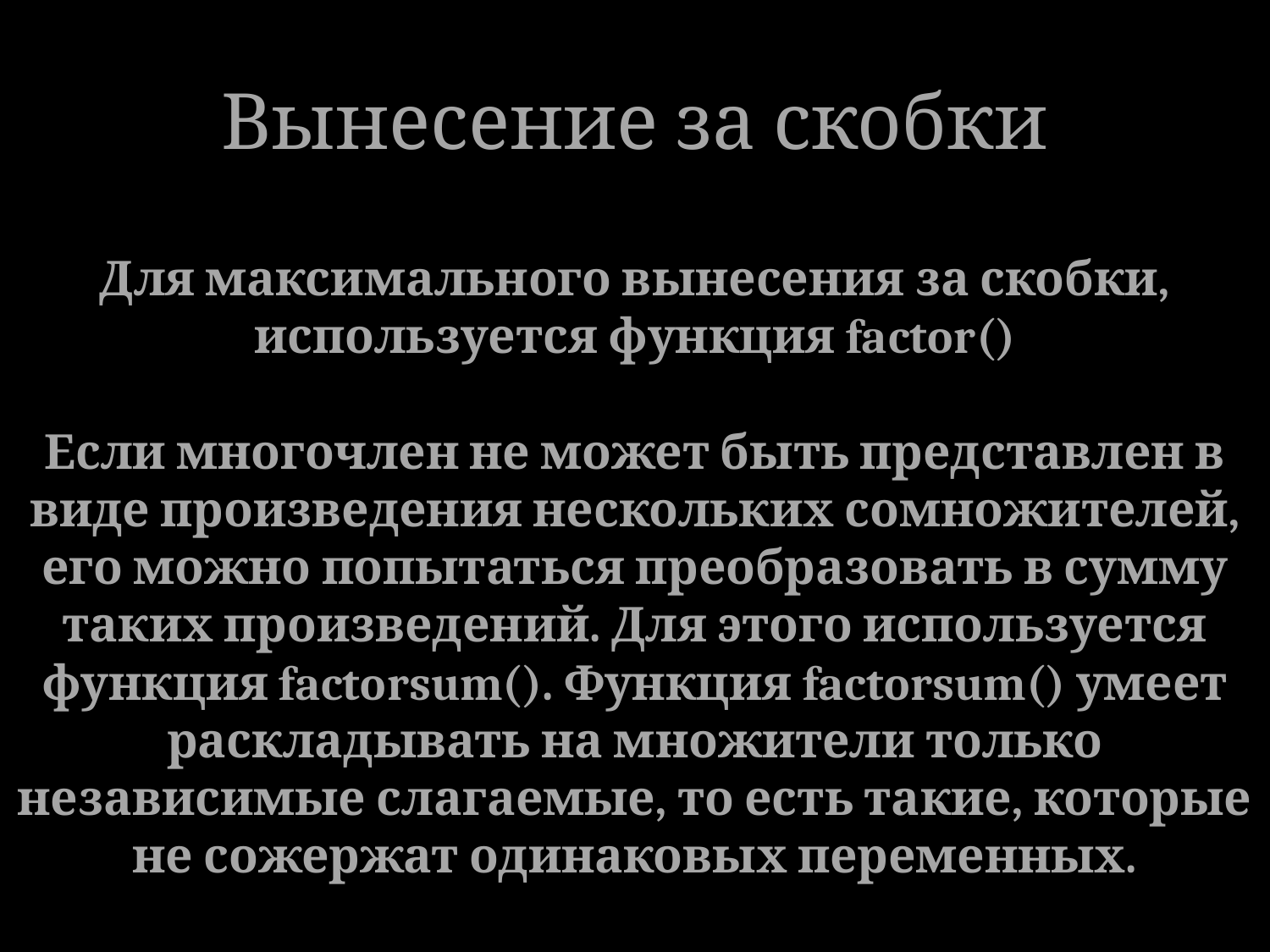

Вынесение за скобки
#
Для максимального вынесения за скобки, используется функция factor()

Если многочлен не может быть представлен в виде произведения нескольких сомножителей, его можно попытаться преобразовать в сумму таких произведений. Для этого используется функция factorsum(). Функция factorsum() умеет раскладывать на множители только независимые слагаемые, то есть такие, которые не сожержат одинаковых переменных.